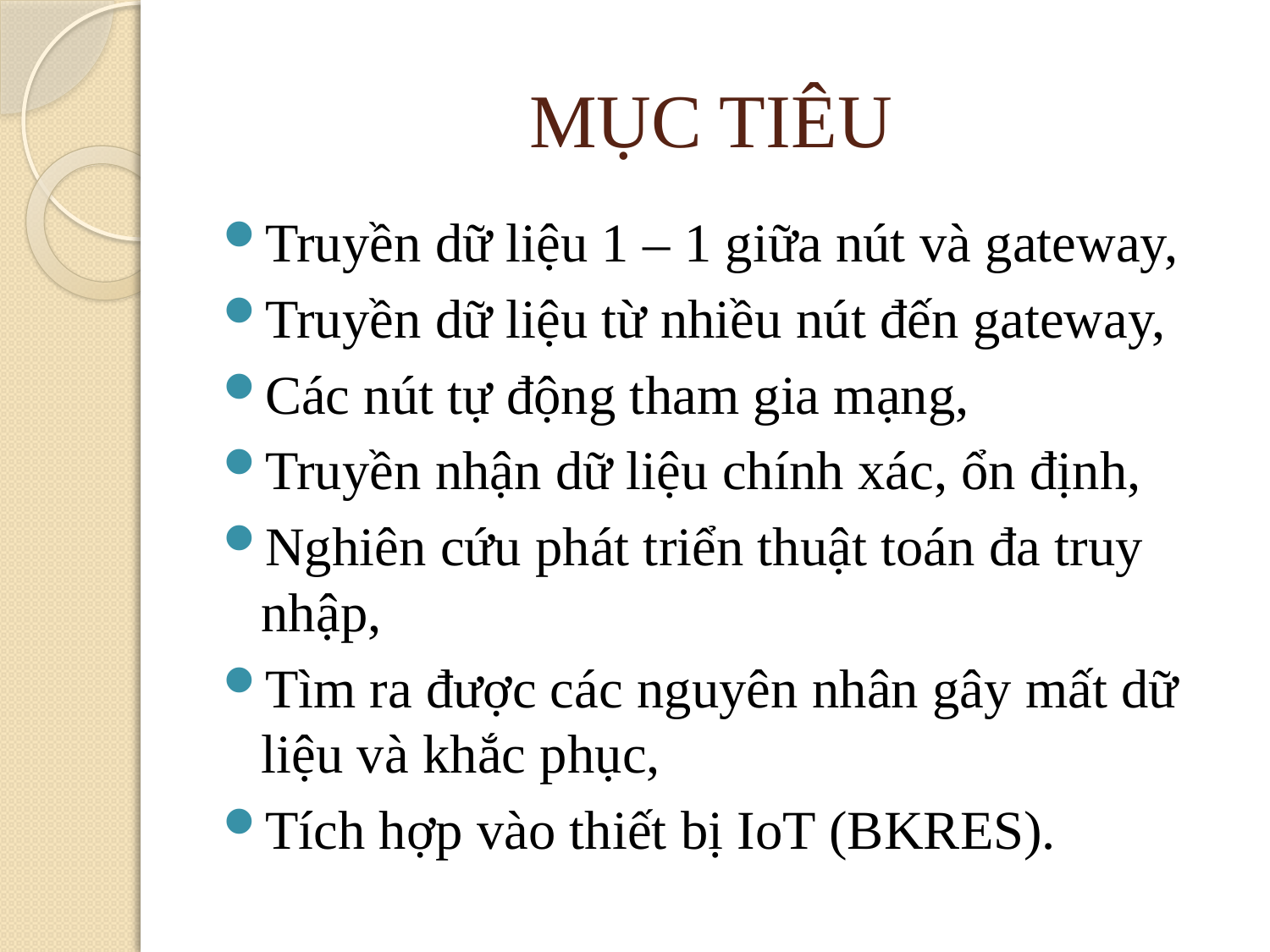

# MỤC TIÊU
Truyền dữ liệu 1 – 1 giữa nút và gateway,
Truyền dữ liệu từ nhiều nút đến gateway,
Các nút tự động tham gia mạng,
Truyền nhận dữ liệu chính xác, ổn định,
Nghiên cứu phát triển thuật toán đa truy nhập,
Tìm ra được các nguyên nhân gây mất dữ liệu và khắc phục,
Tích hợp vào thiết bị IoT (BKRES).